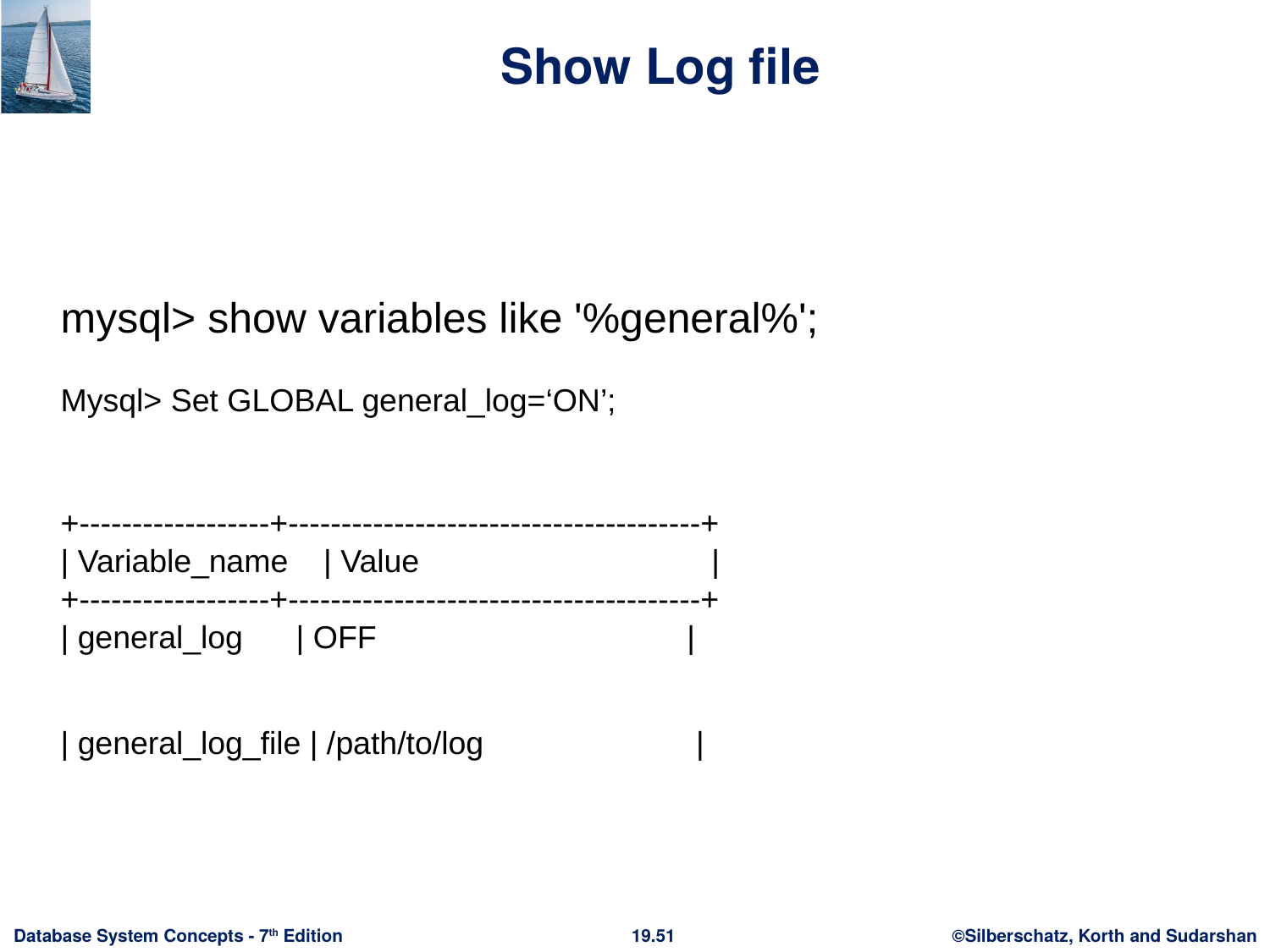

# Show Log file
mysql> show variables like '%general%';

Mysql> Set GLOBAL general_log=‘ON’;

+------------------+---------------------------------------+
| Variable_name    | Value                                 |
+------------------+---------------------------------------+
| general_log      | OFF                                   |

| general_log_file | /path/to/log                        |